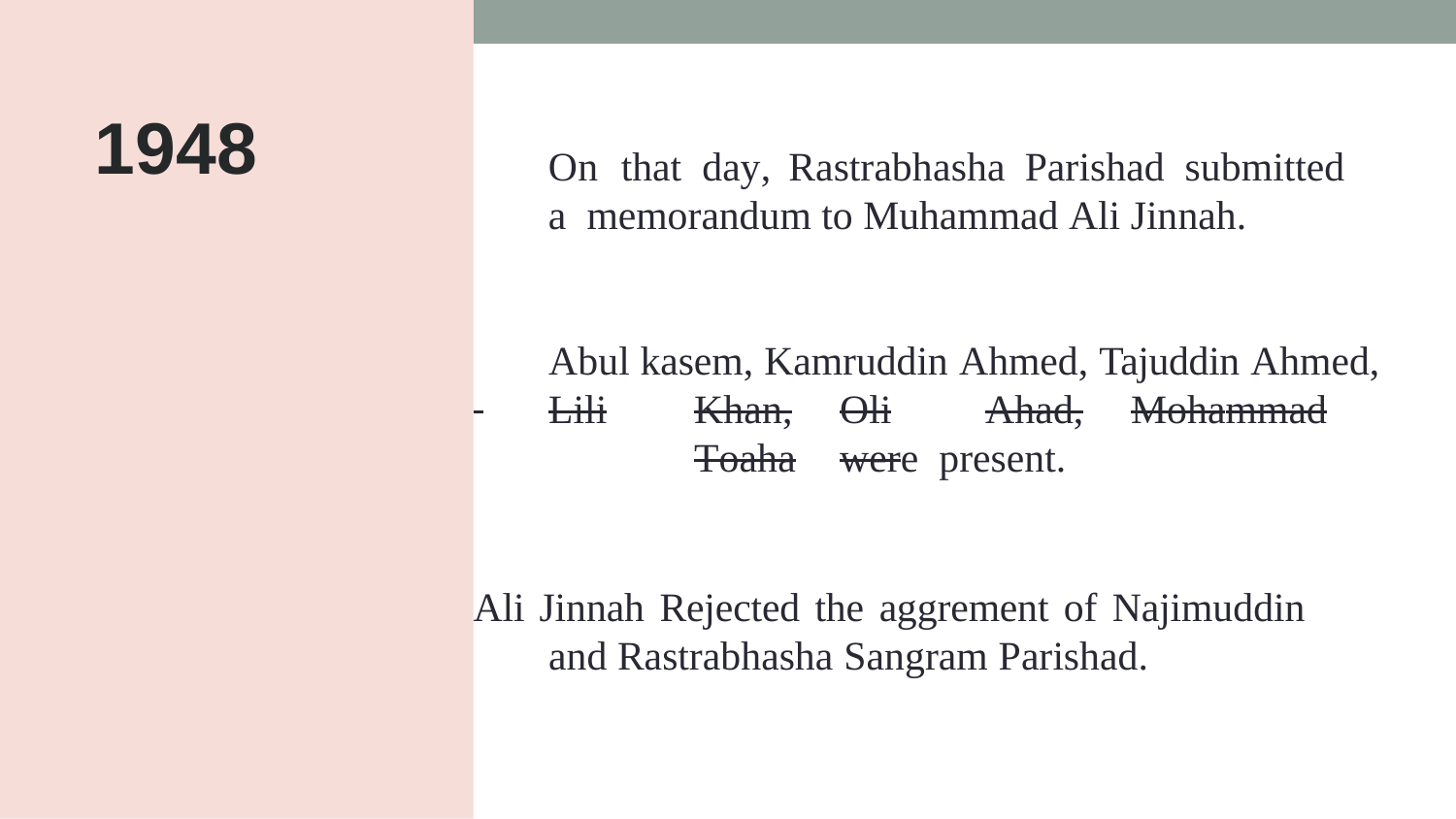

# 1948
On	that	day,	Rastrabhasha	Parishad	submitted	a  memorandum to Muhammad Ali Jinnah.
Abul kasem, Kamruddin Ahmed, Tajuddin Ahmed,
 	Lili	Khan,	Oli	Ahad,	Mohammad	Toaha	were  present.

Ali Jinnah Rejected the aggrement of Najimuddin  and Rastrabhasha Sangram Parishad.